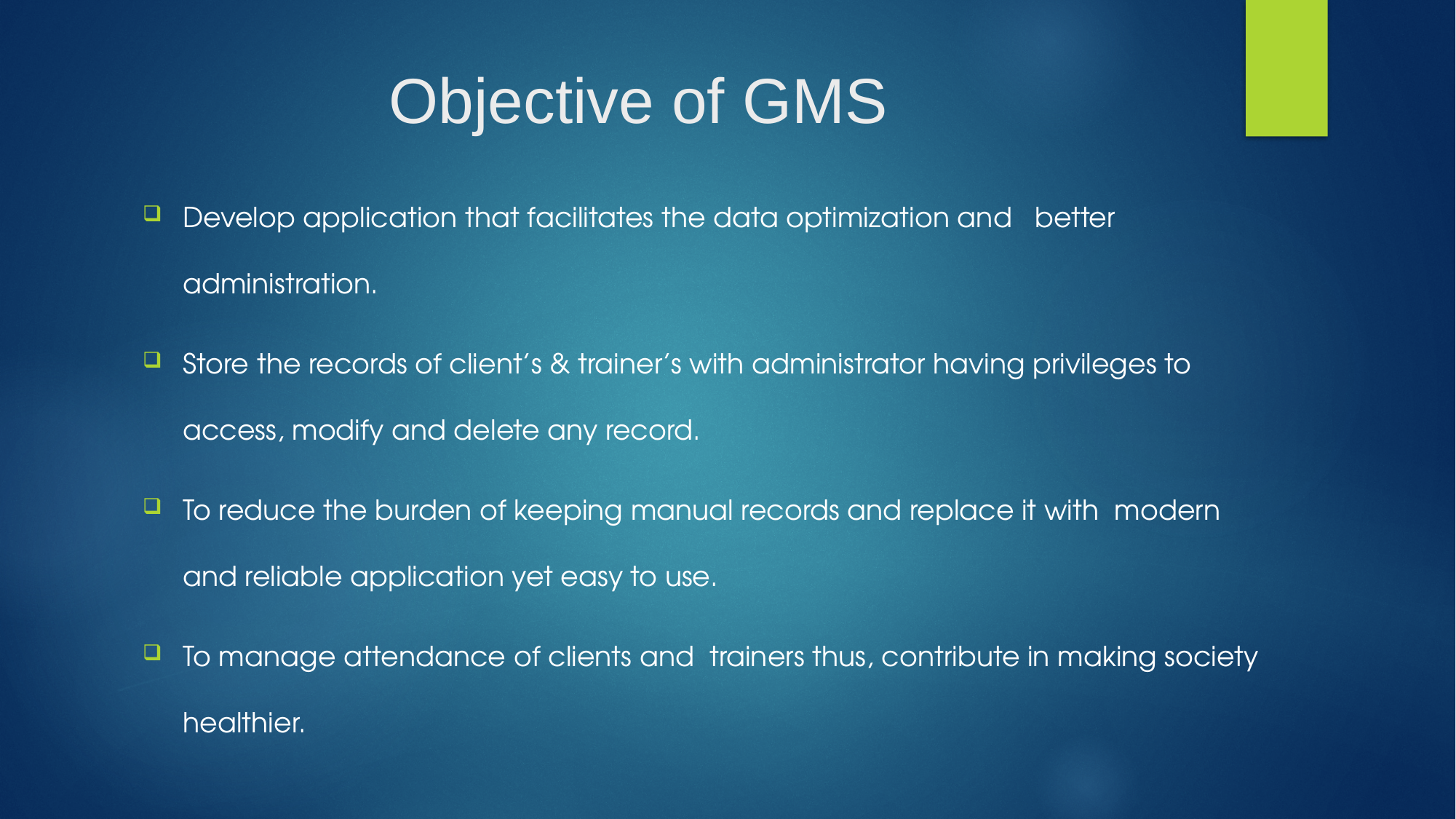

# Objective of GMS
Develop application that facilitates the data optimization and   better  administration.
Store the records of client’s & trainer’s with administrator having privileges to access, modify and delete any record.
To reduce the burden of keeping manual records and replace it with  modern and reliable application yet easy to use.
To manage attendance of clients and  trainers thus, contribute in making society healthier.